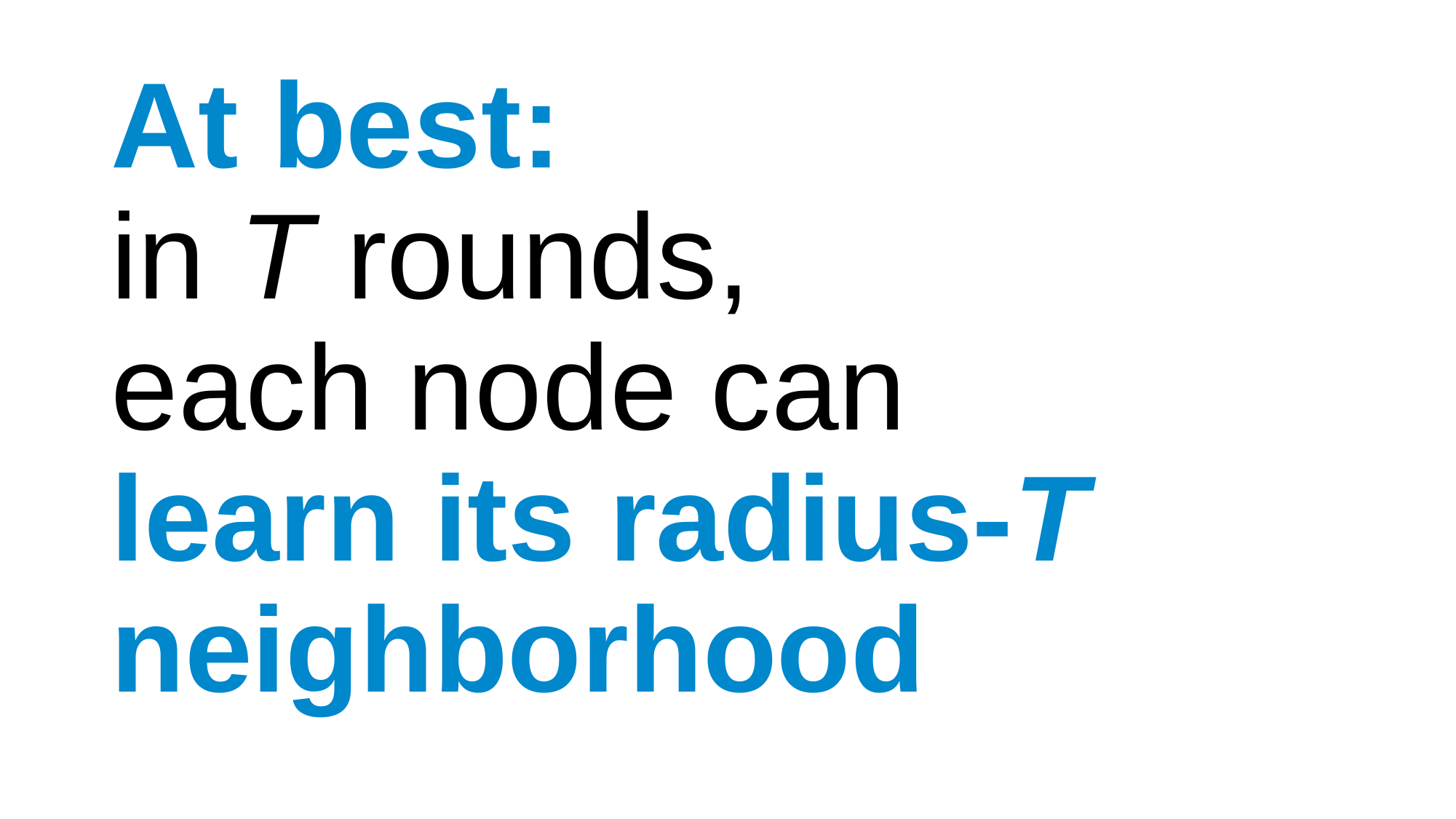

At best:
in T rounds,
each node can
learn its radius-T neighborhood